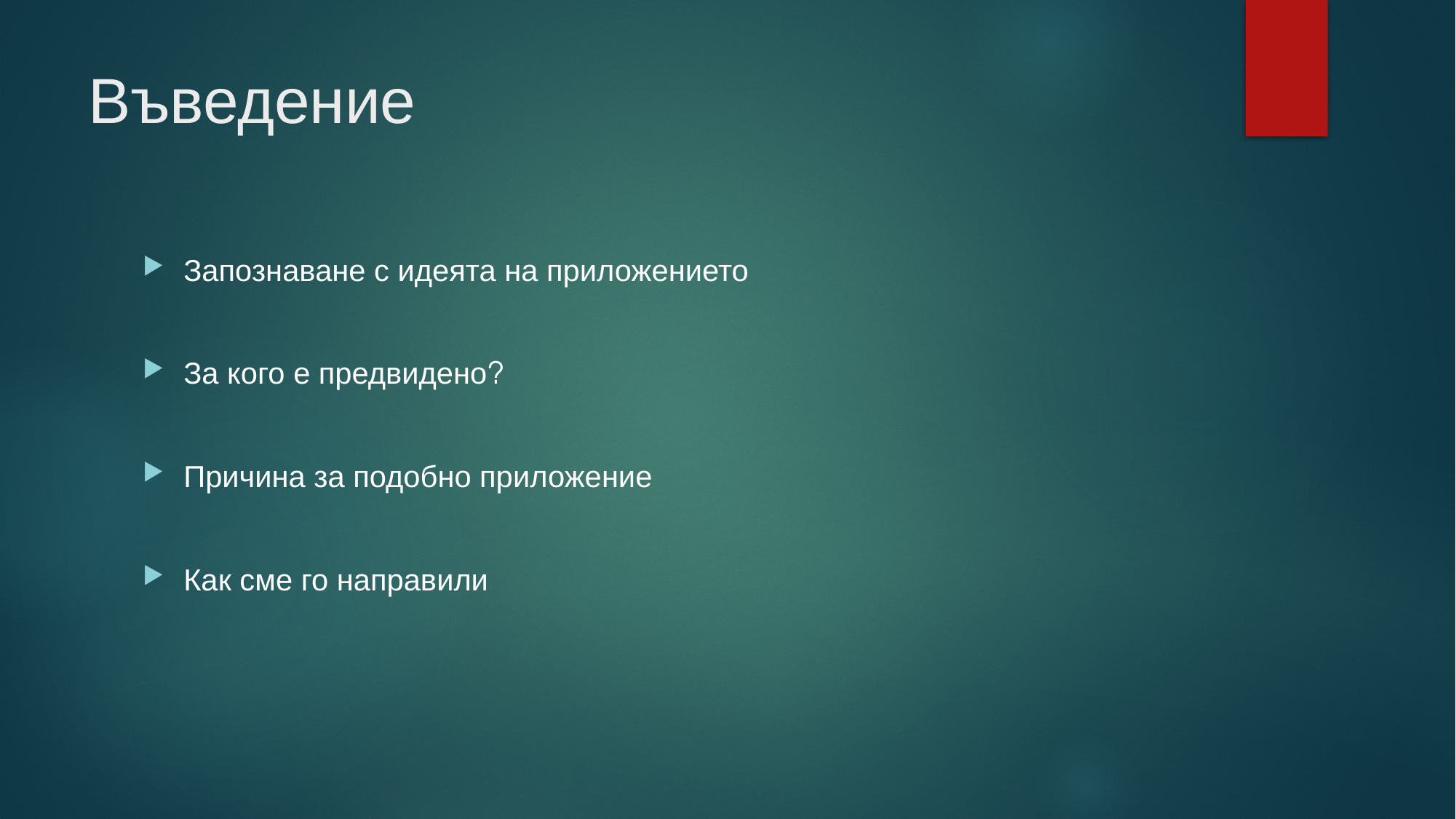

# Въведение
Запознаване с идеята на приложението

За кого е предвидено?

Причина за подобно приложение

Как сме го направили